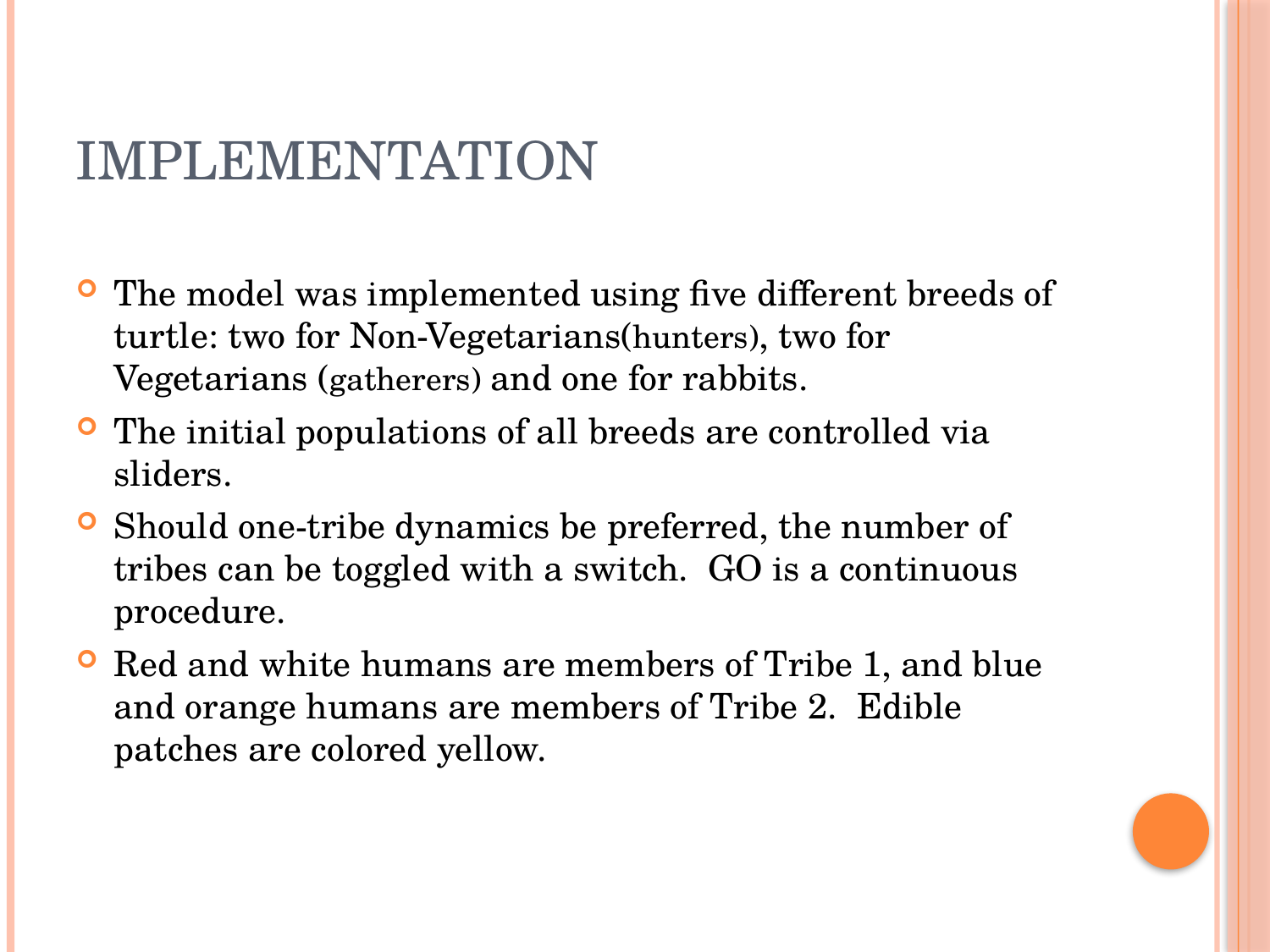

# Implementation
The model was implemented using five different breeds of turtle: two for Non-Vegetarians(hunters), two for Vegetarians (gatherers) and one for rabbits.
The initial populations of all breeds are controlled via sliders.
Should one-tribe dynamics be preferred, the number of tribes can be toggled with a switch.  GO is a continuous procedure.
Red and white humans are members of Tribe 1, and blue and orange humans are members of Tribe 2.  Edible patches are colored yellow.